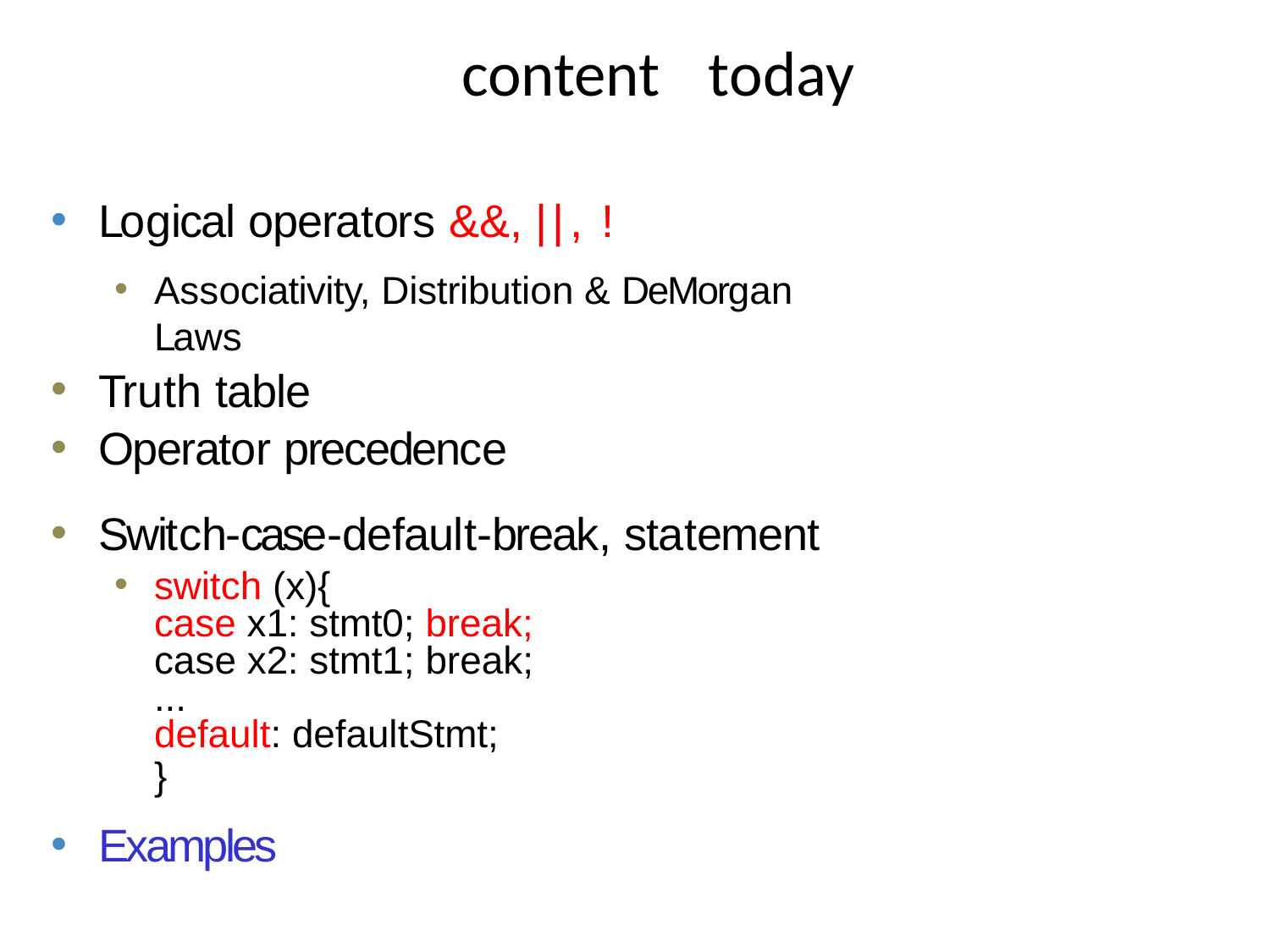

# content	today
Logical operators &&, ||, !
Associativity, Distribution & DeMorgan Laws
Truth table
Operator precedence
Switch-case-default-break, statement
switch (x){
case x1: stmt0; break;
case x2: stmt1; break;
...
default: defaultStmt;
}
Examples